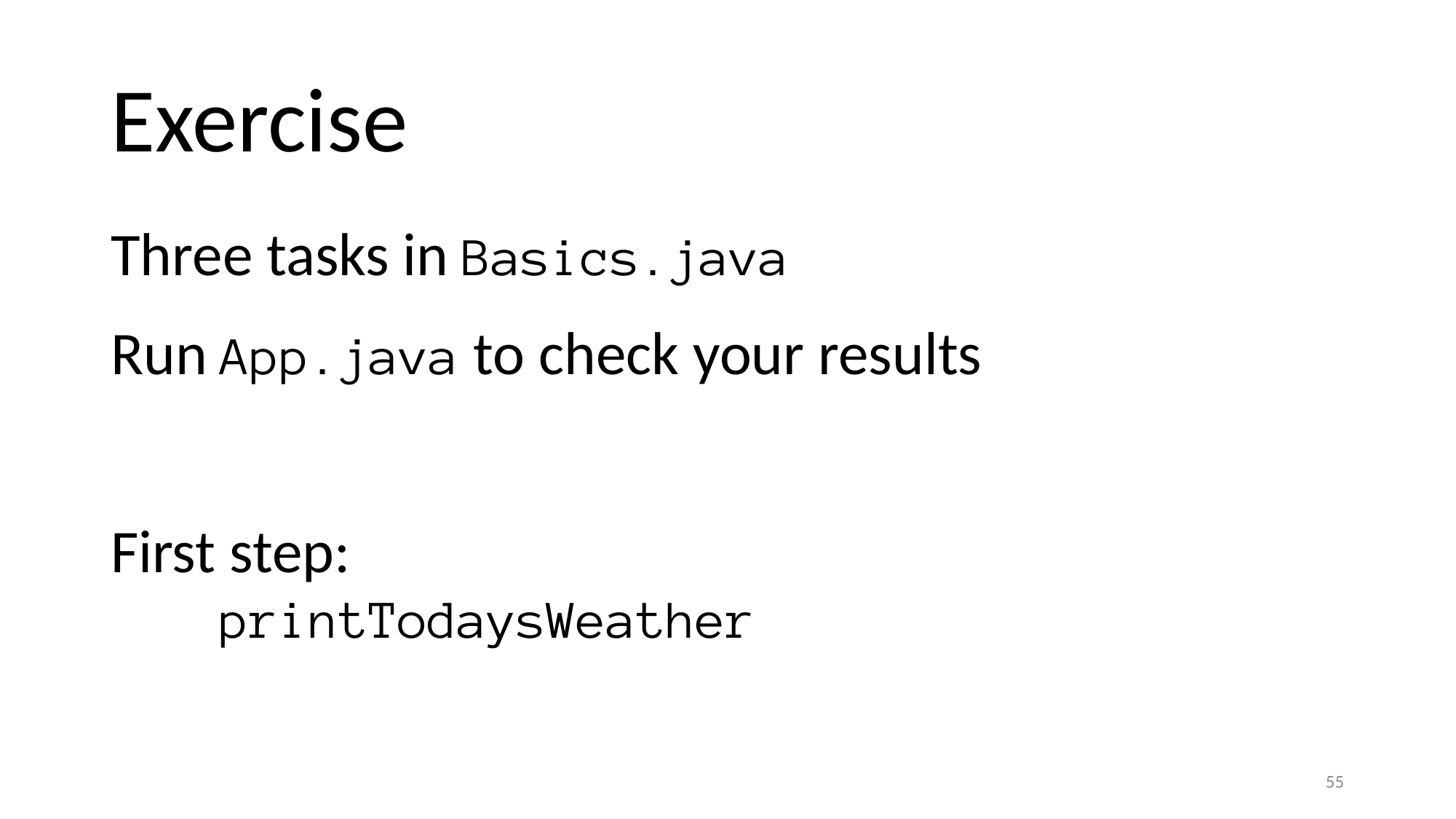

# Exercise
Three tasks in Basics.java
Run App.java to check your results

First step:
	printTodaysWeather
55